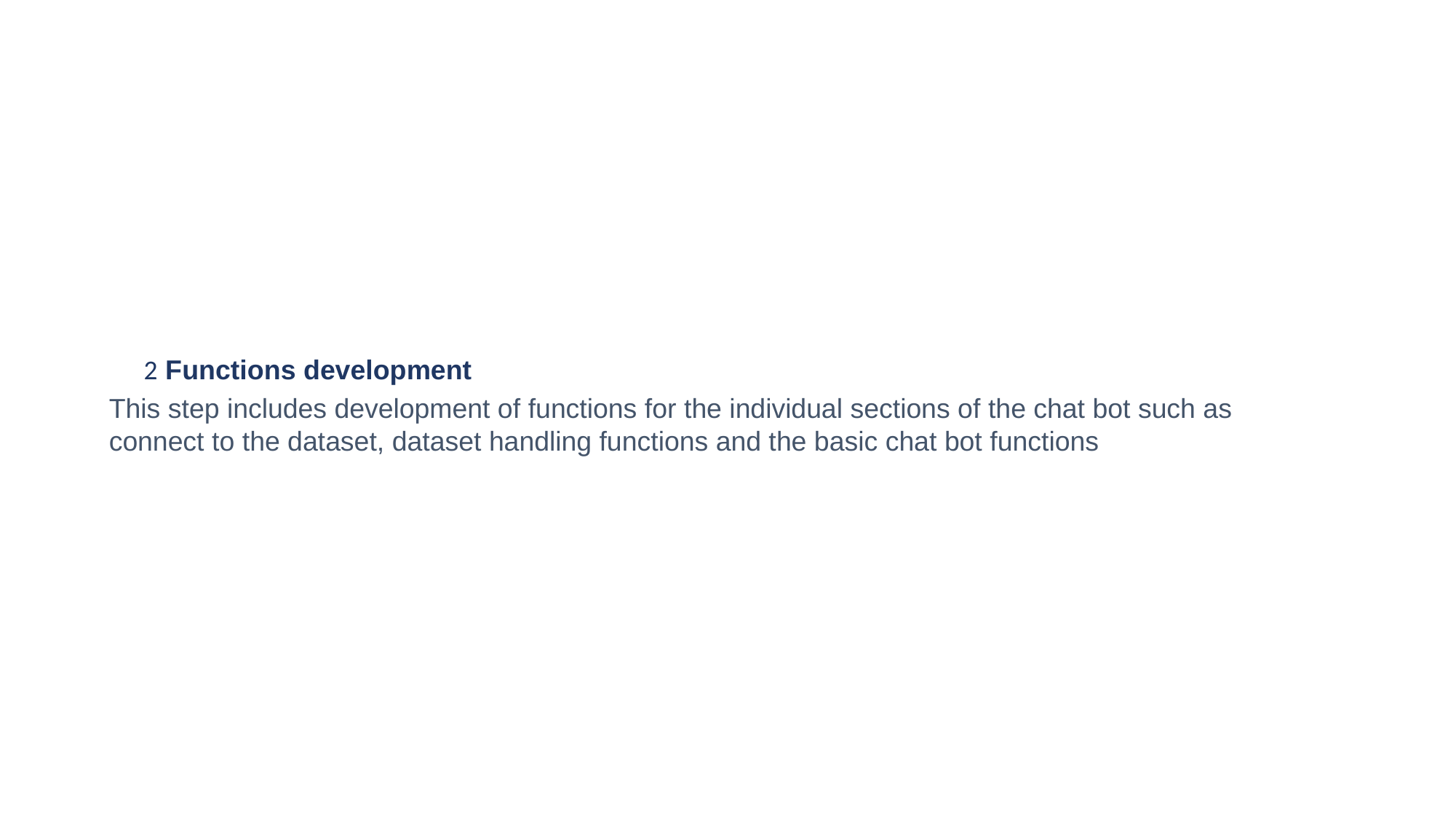

2 Functions development
This step includes development of functions for the individual sections of the chat bot such as connect to the dataset, dataset handling functions and the basic chat bot functions